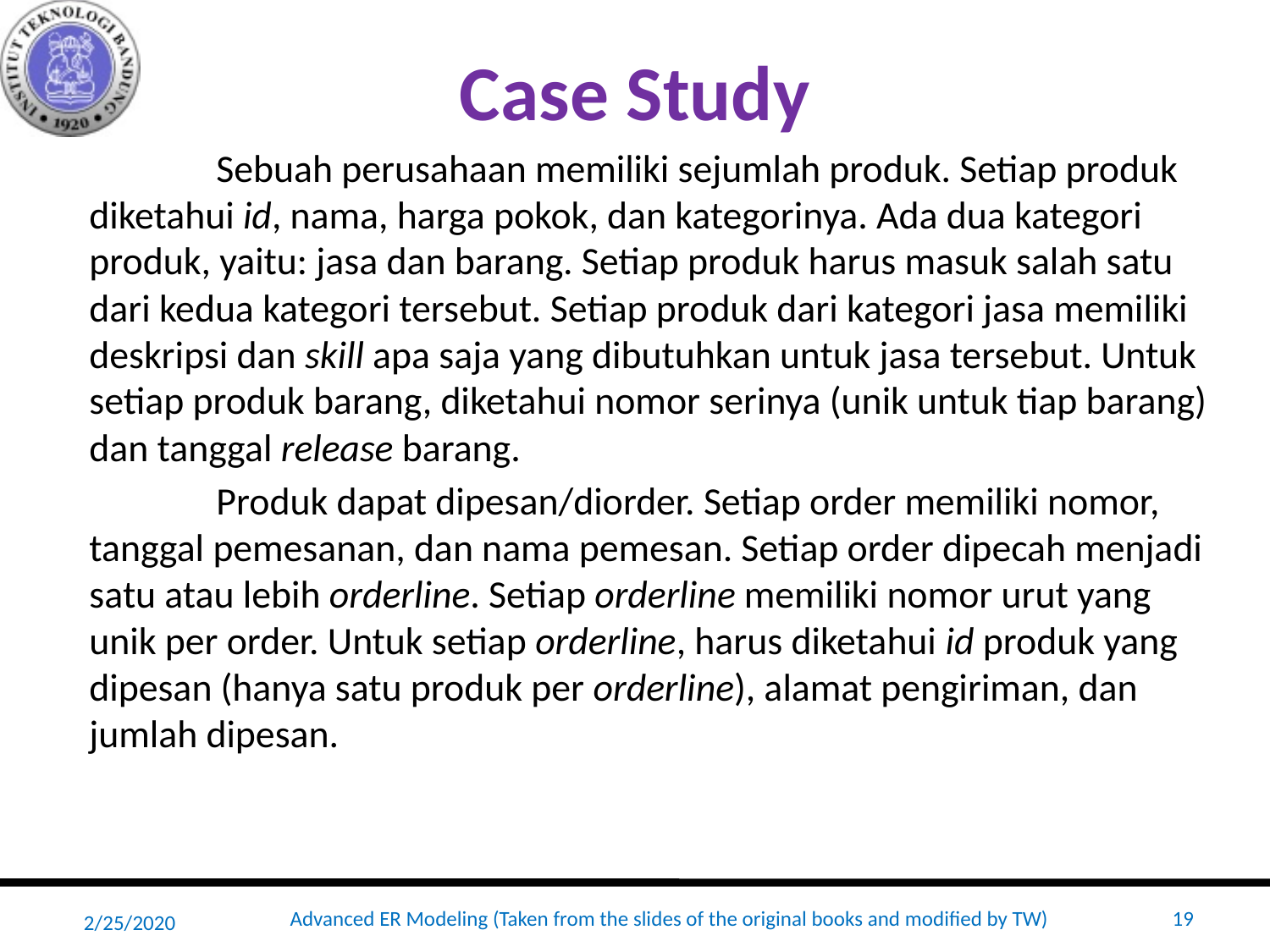

# Case Study
	Sebuah perusahaan memiliki sejumlah produk. Setiap produk diketahui id, nama, harga pokok, dan kategorinya. Ada dua kategori produk, yaitu: jasa dan barang. Setiap produk harus masuk salah satu dari kedua kategori tersebut. Setiap produk dari kategori jasa memiliki deskripsi dan skill apa saja yang dibutuhkan untuk jasa tersebut. Untuk setiap produk barang, diketahui nomor serinya (unik untuk tiap barang) dan tanggal release barang.
	Produk dapat dipesan/diorder. Setiap order memiliki nomor, tanggal pemesanan, dan nama pemesan. Setiap order dipecah menjadi satu atau lebih orderline. Setiap orderline memiliki nomor urut yang unik per order. Untuk setiap orderline, harus diketahui id produk yang dipesan (hanya satu produk per orderline), alamat pengiriman, dan jumlah dipesan.
2/25/2020
Advanced ER Modeling (Taken from the slides of the original books and modified by TW)
19